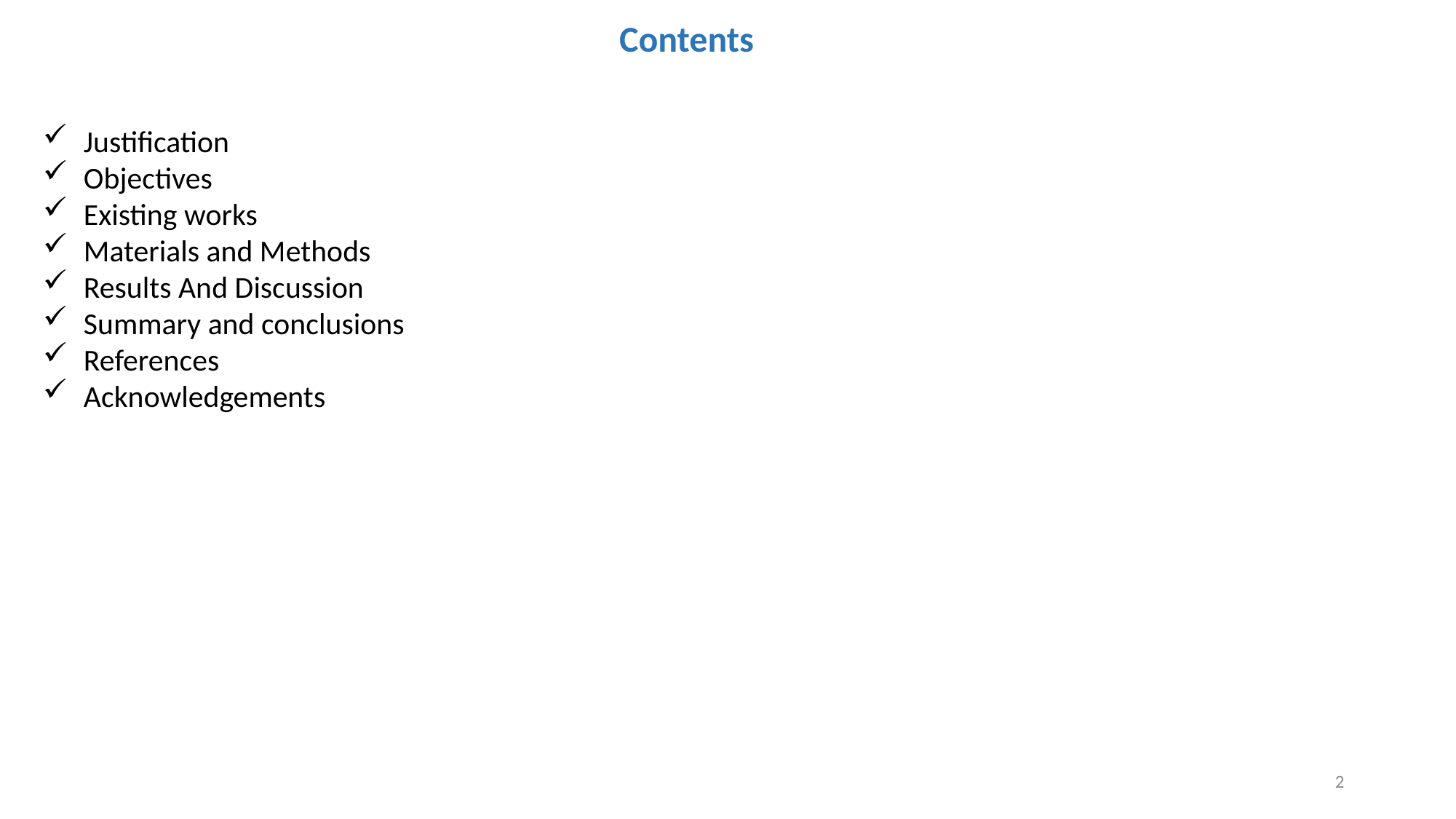

Contents
Justification
Objectives
Existing works
Materials and Methods
Results And Discussion
Summary and conclusions
References
Acknowledgements
2